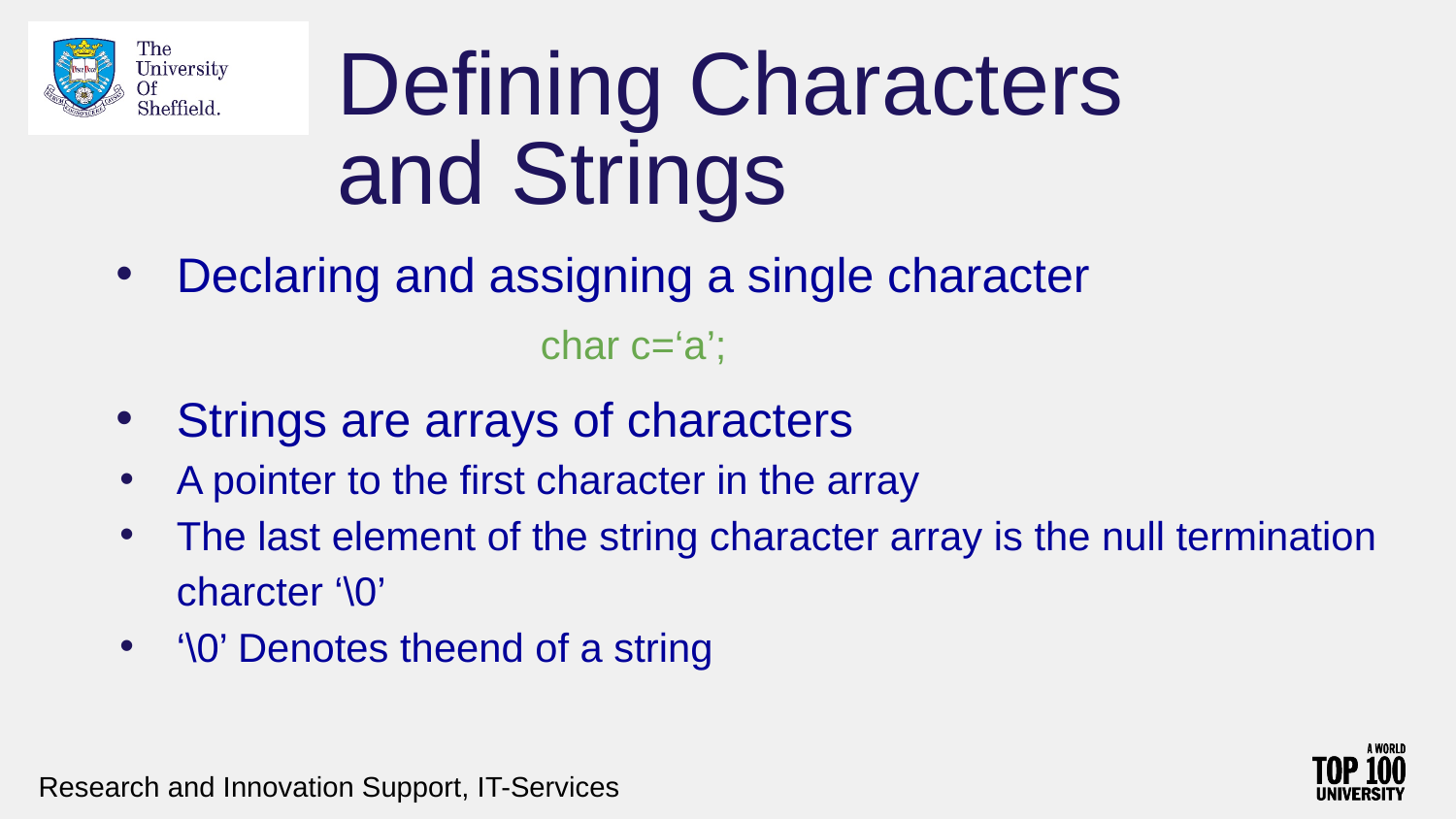

# Defining Characters
and Strings
Declaring and assigning a single character
                 	char c=‘a’;
Strings are arrays of characters
A pointer to the first character in the array
The last element of the string character array is the null termination charcter ‘\0’
‘\0’ Denotes theend of a string